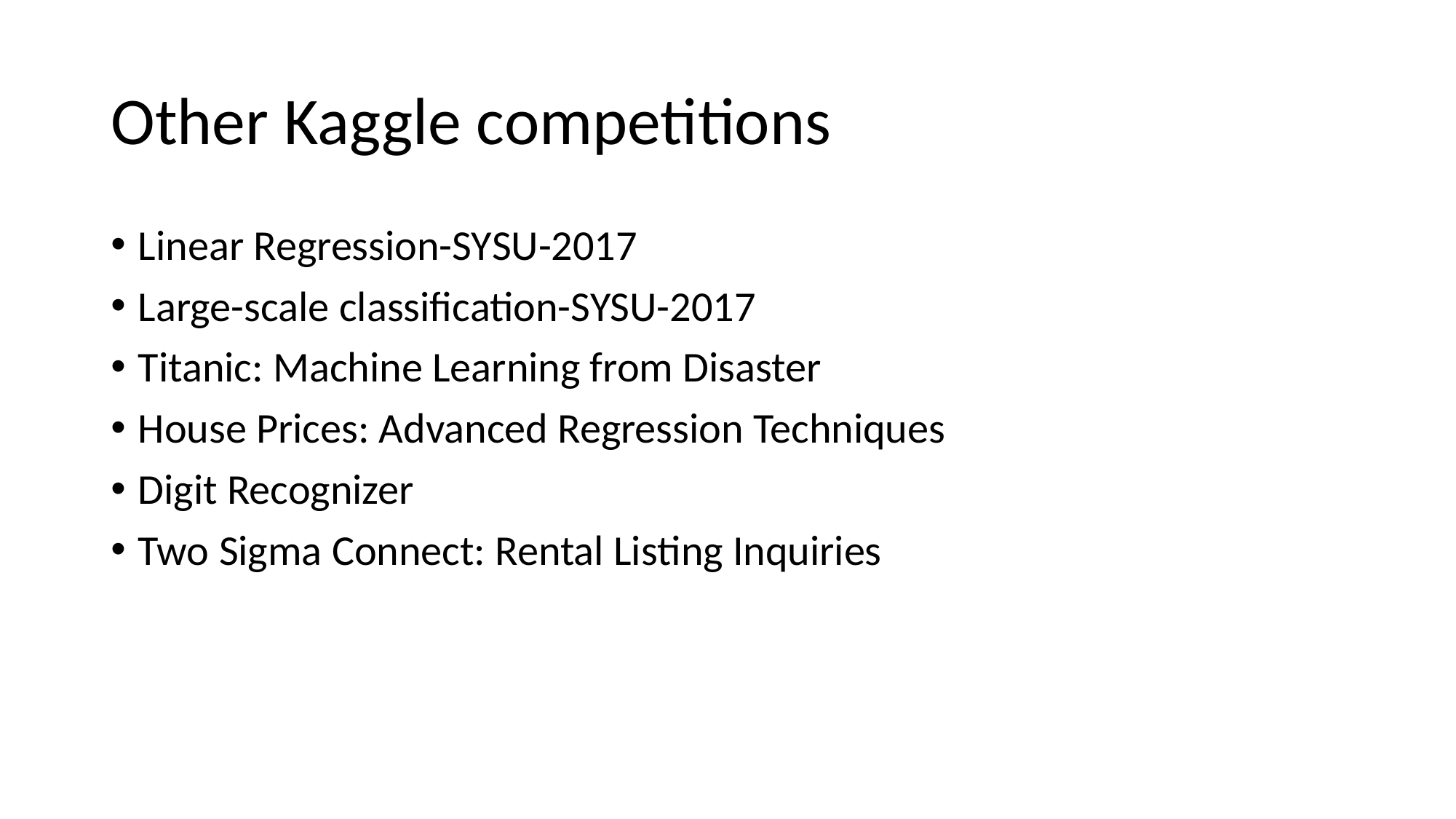

# Other Kaggle competitions
Linear Regression-SYSU-2017
Large-scale classification-SYSU-2017
Titanic: Machine Learning from Disaster
House Prices: Advanced Regression Techniques
Digit Recognizer
Two Sigma Connect: Rental Listing Inquiries